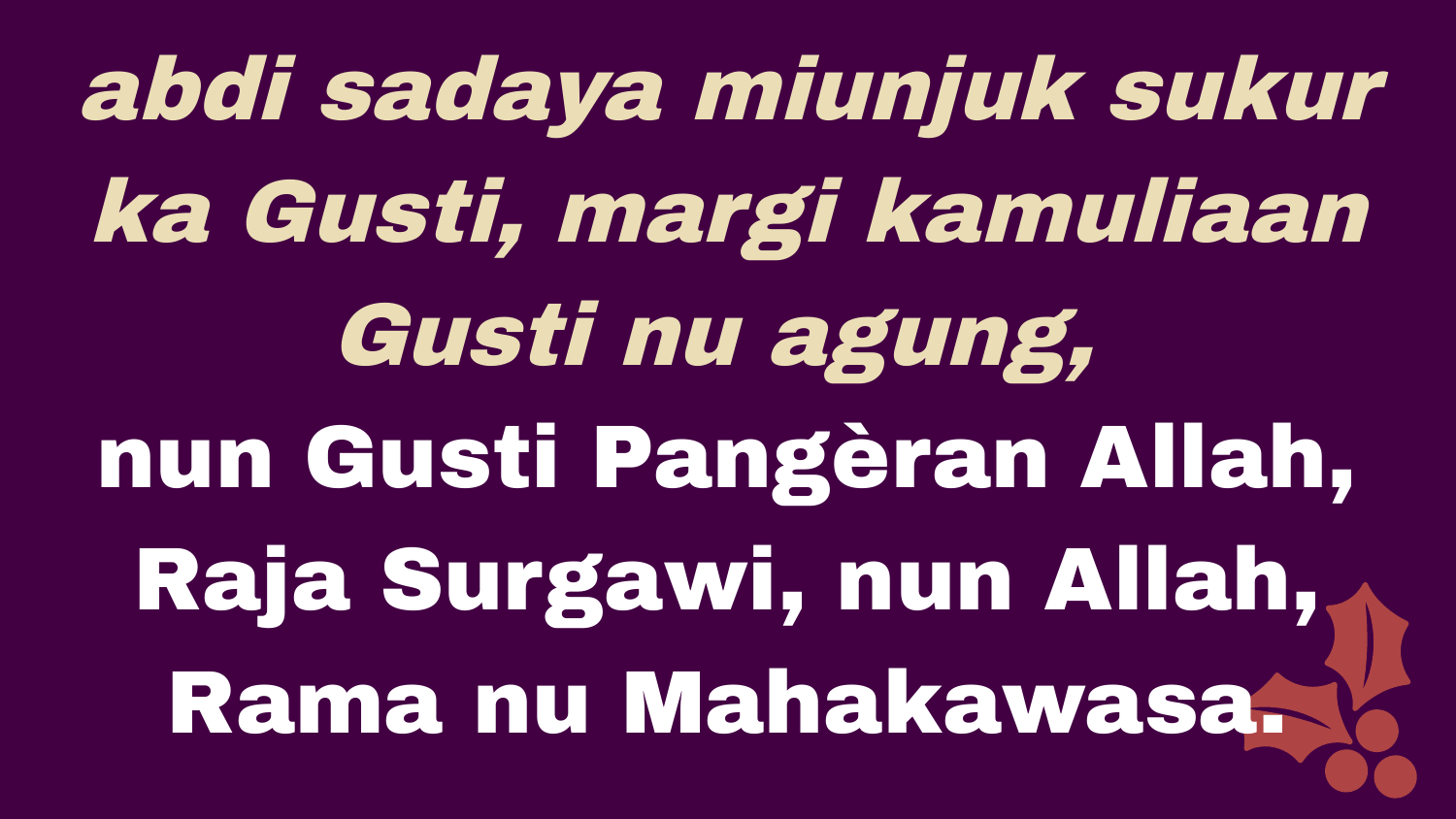

abdi sadaya miunjuk sukur ka Gusti, margi kamuliaan Gusti nu agung,
nun Gusti Pangèran Allah, Raja Surgawi, nun Allah, Rama nu Mahakawasa.